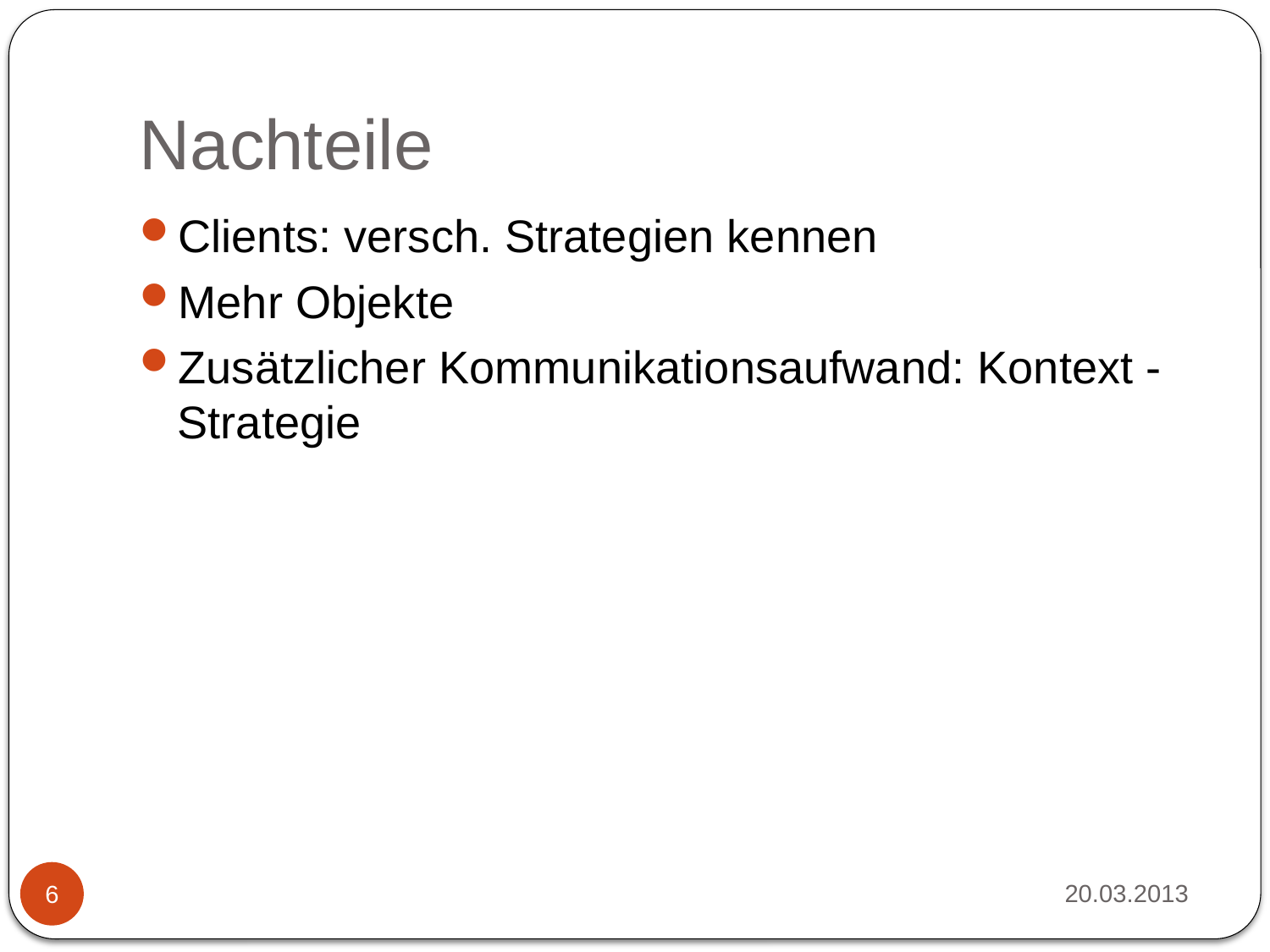

# Nachteile
Clients: versch. Strategien kennen
Mehr Objekte
Zusätzlicher Kommunikationsaufwand: Kontext - Strategie
20.03.2013
6